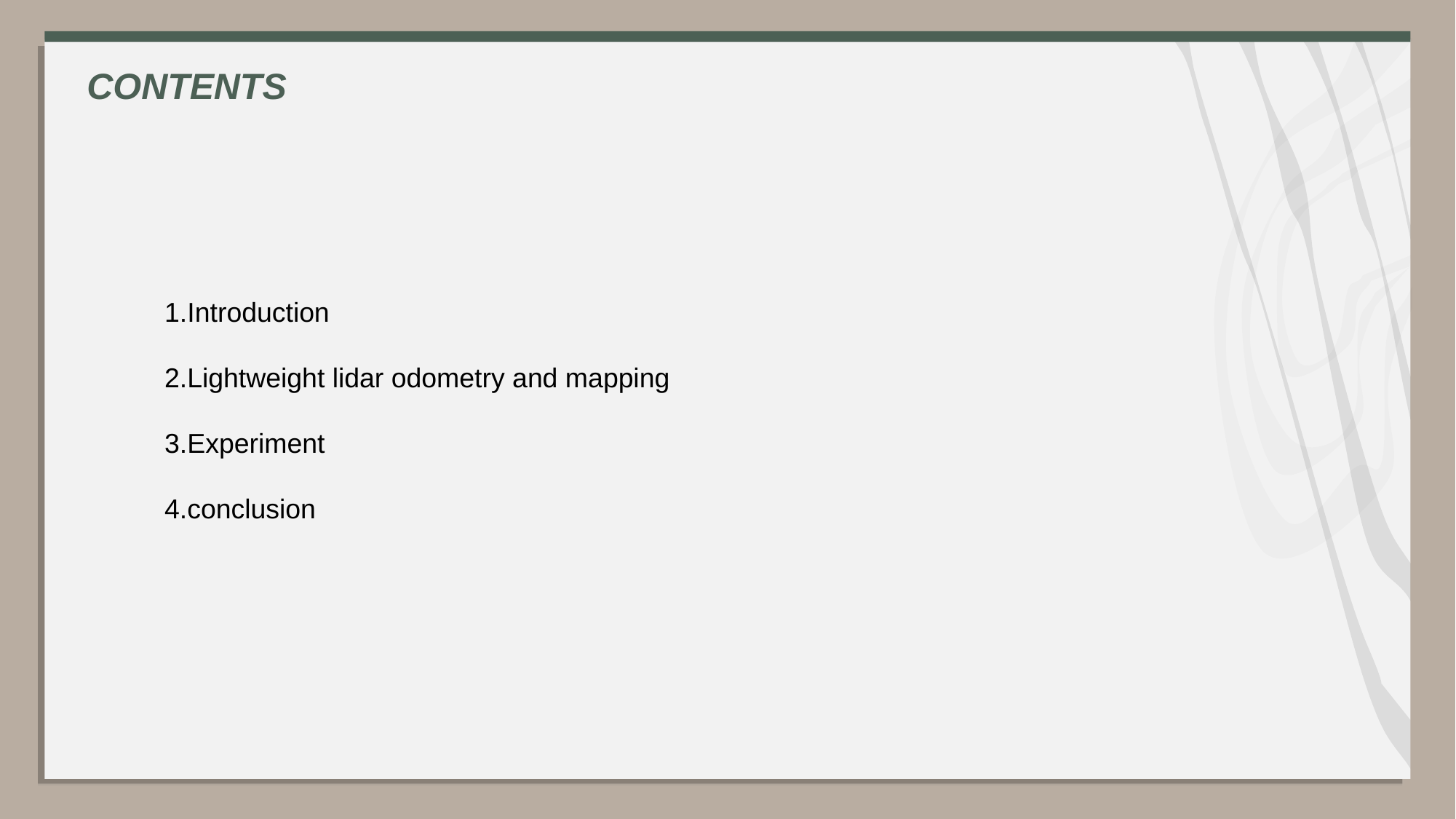

1.Introduction

	2.Lightweight lidar odometry and mapping

	3.Experiment

	4.conclusion
CONTENTS